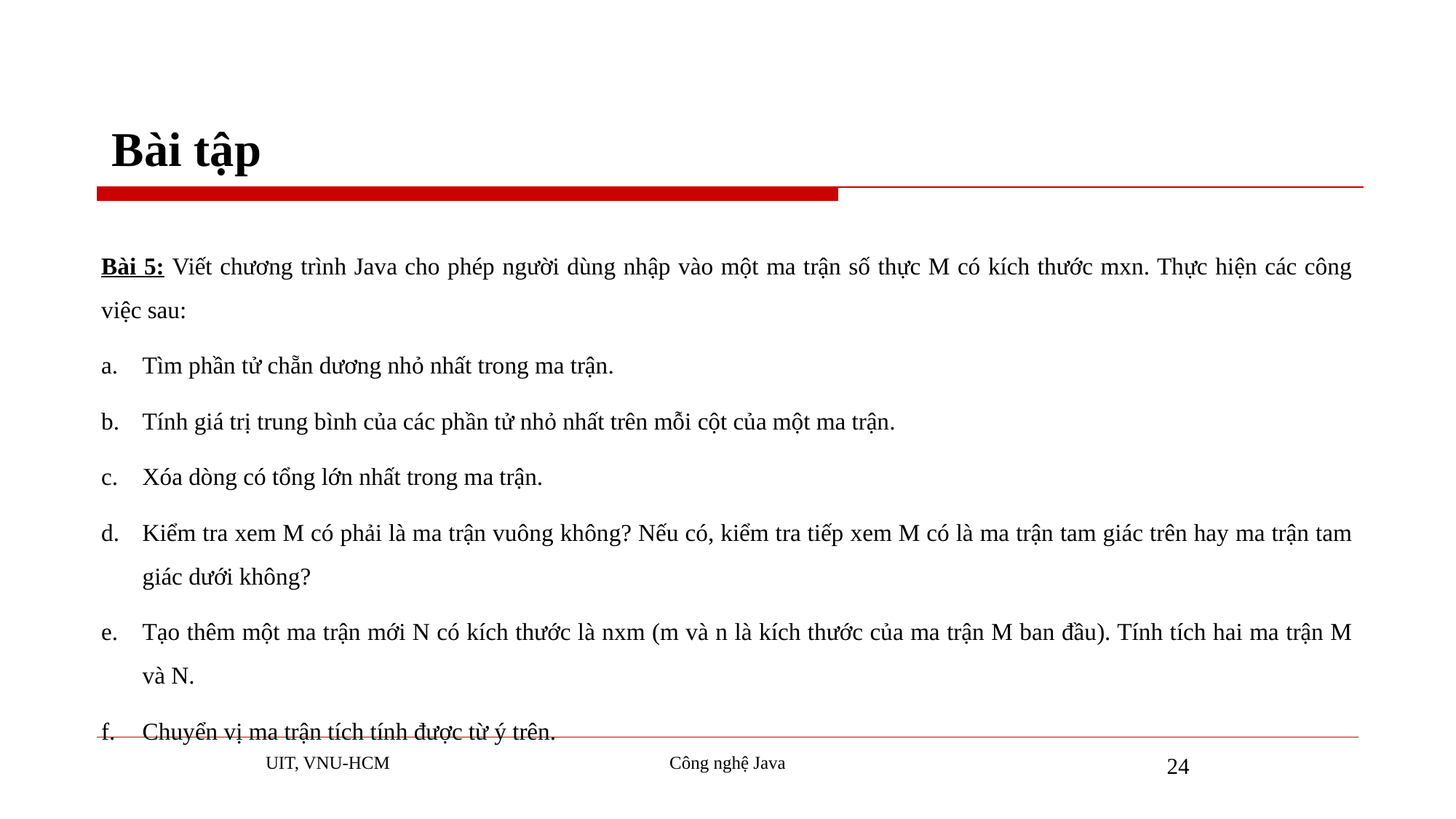

# Bài tập
Bài 5: Viết chương trình Java cho phép người dùng nhập vào một ma trận số thực M có kích thước mxn. Thực hiện các công việc sau:
Tìm phần tử chẵn dương nhỏ nhất trong ma trận.
Tính giá trị trung bình của các phần tử nhỏ nhất trên mỗi cột của một ma trận.
Xóa dòng có tổng lớn nhất trong ma trận.
Kiểm tra xem M có phải là ma trận vuông không? Nếu có, kiểm tra tiếp xem M có là ma trận tam giác trên hay ma trận tam giác dưới không?
Tạo thêm một ma trận mới N có kích thước là nxm (m và n là kích thước của ma trận M ban đầu). Tính tích hai ma trận M và N.
Chuyển vị ma trận tích tính được từ ý trên.
UIT, VNU-HCM
Công nghệ Java
24